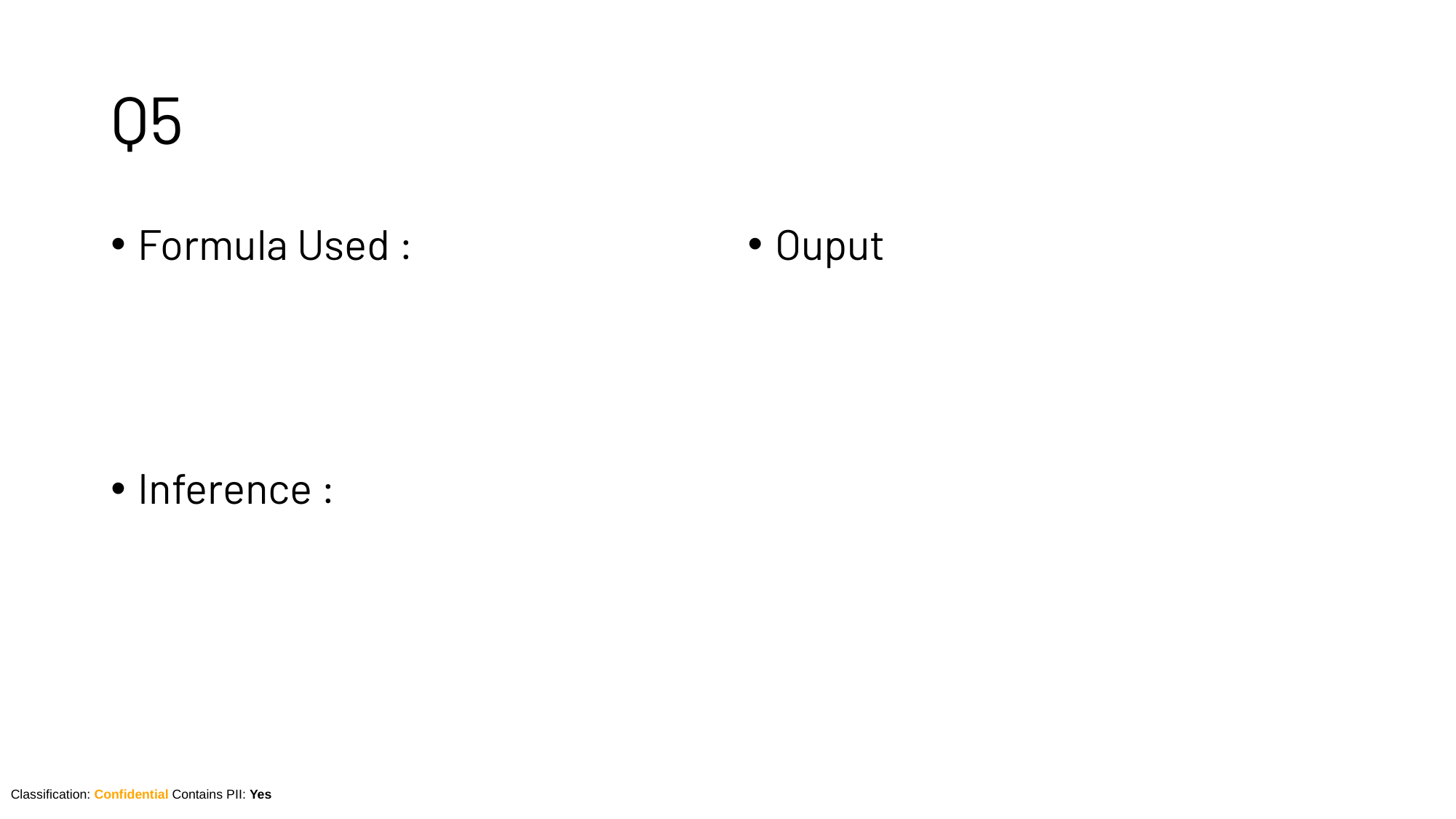

# Q5
Formula Used :

Inference :
Ouput